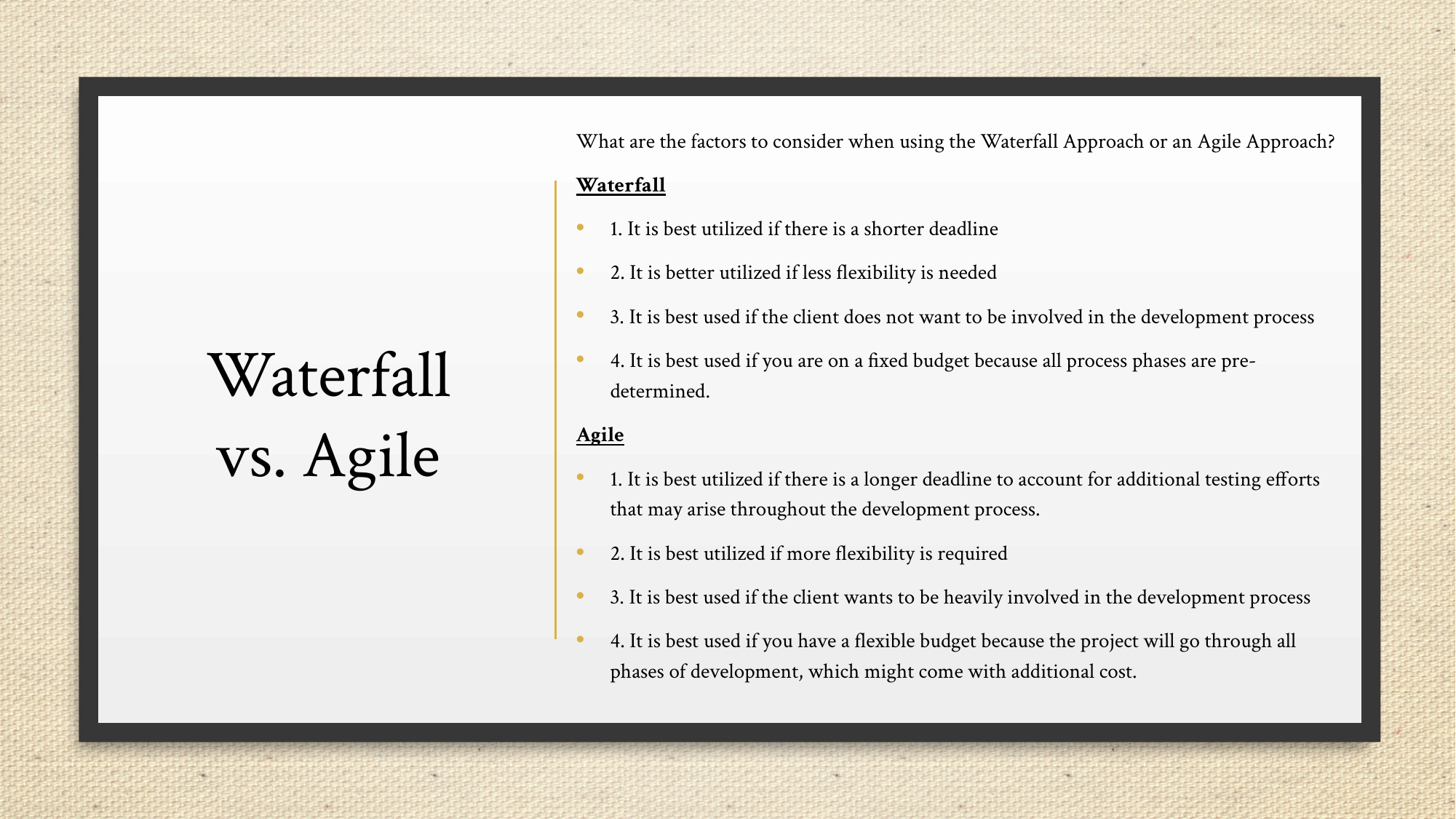

What are the factors to consider when using the Waterfall Approach or an Agile Approach?
Waterfall
1. It is best utilized if there is a shorter deadline
2. It is better utilized if less flexibility is needed
3. It is best used if the client does not want to be involved in the development process
4. It is best used if you are on a fixed budget because all process phases are pre-determined.
Agile
1. It is best utilized if there is a longer deadline to account for additional testing efforts that may arise throughout the development process.
2. It is best utilized if more flexibility is required
3. It is best used if the client wants to be heavily involved in the development process
4. It is best used if you have a flexible budget because the project will go through all phases of development, which might come with additional cost.

# Waterfall vs. Agile